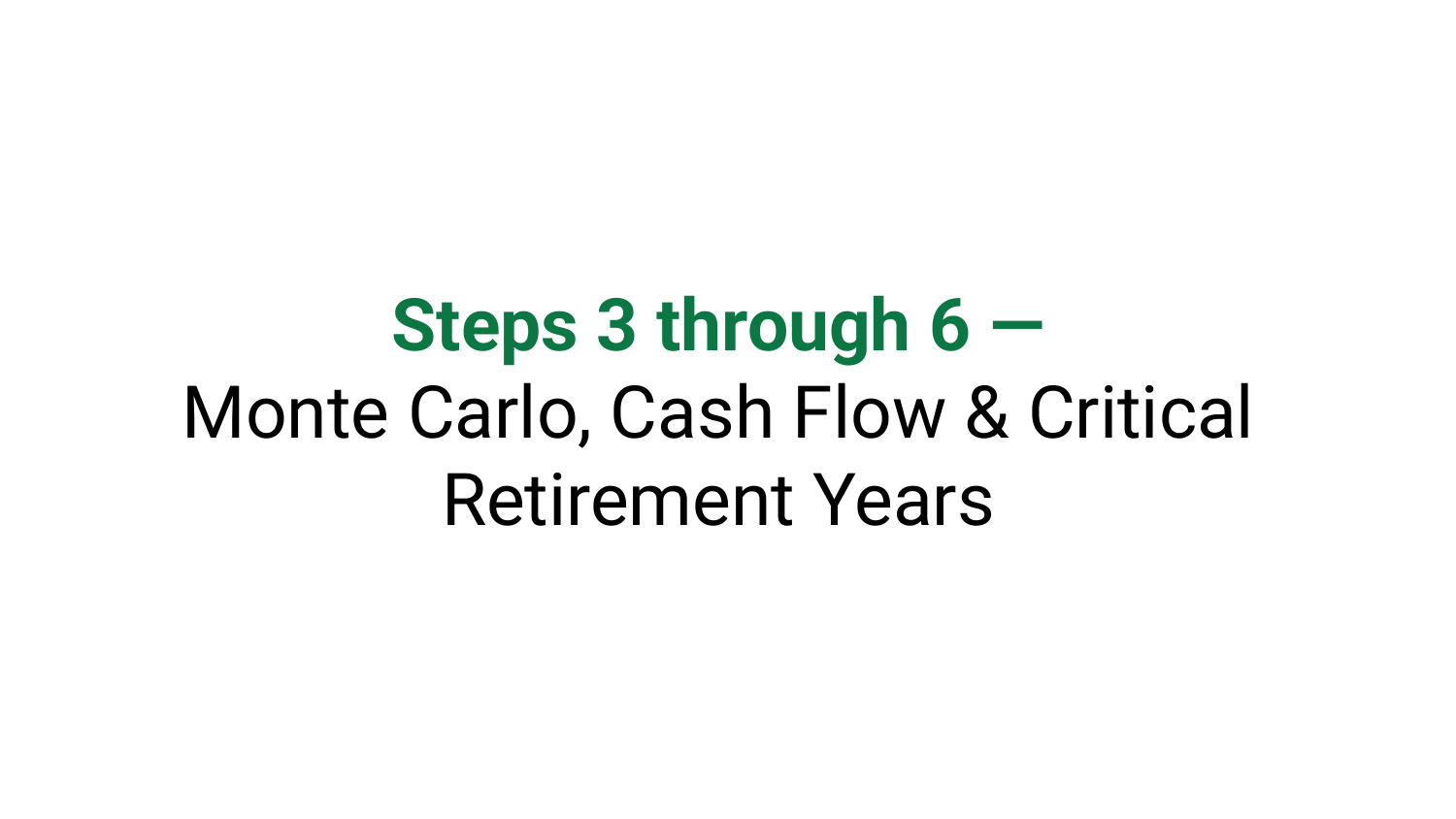

# Steps 3 through 6 —
Monte Carlo, Cash Flow & Critical Retirement Years